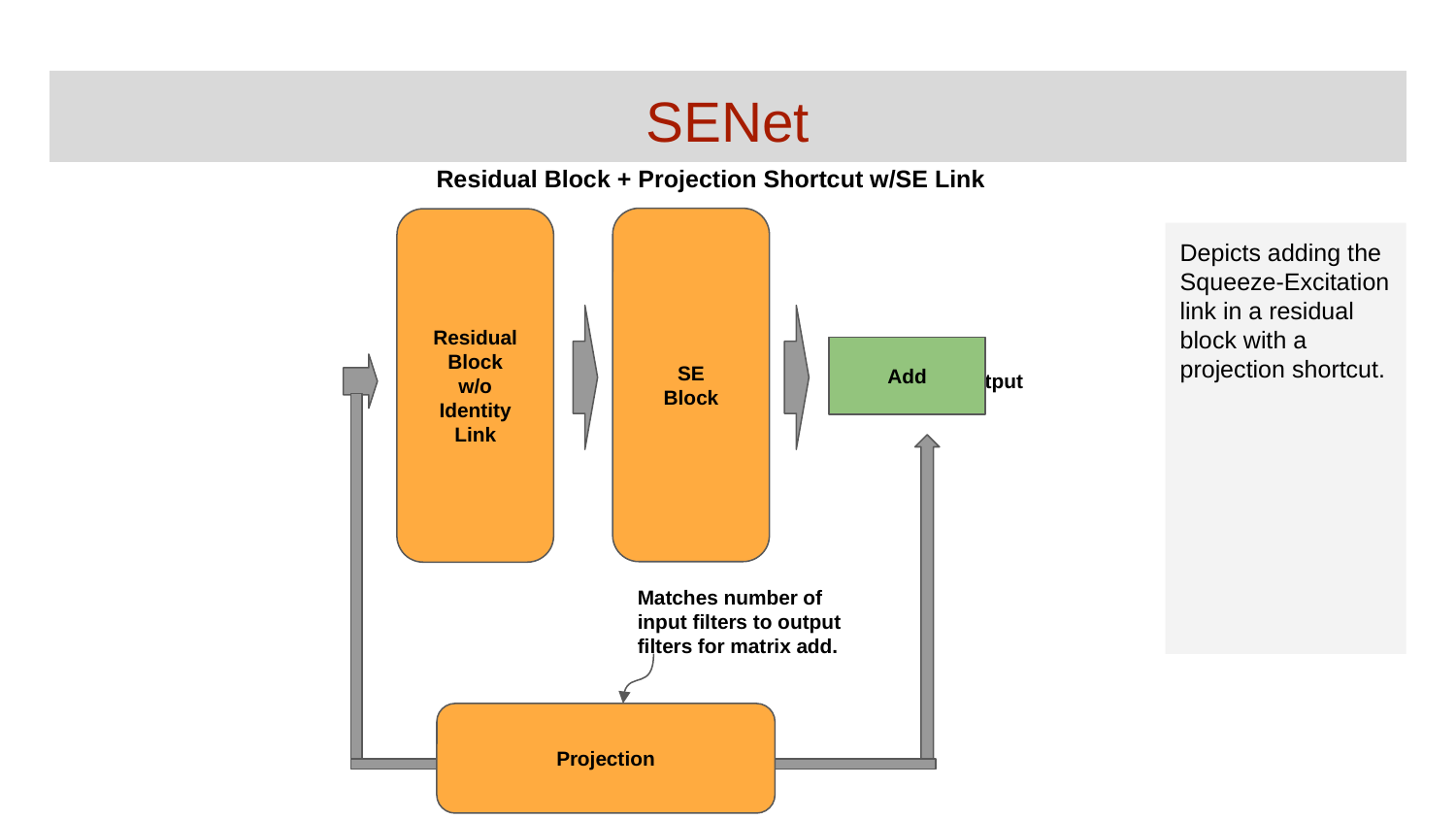

# SENet
Residual Block + Projection Shortcut w/SE Link

SE
Block
Residual
Block
w/o
Identity
Link
Depicts adding the Squeeze-Excitation link in a residual block with a projection shortcut.

Add
Output

Matches number of input filters to output filters for matrix add.
Projection